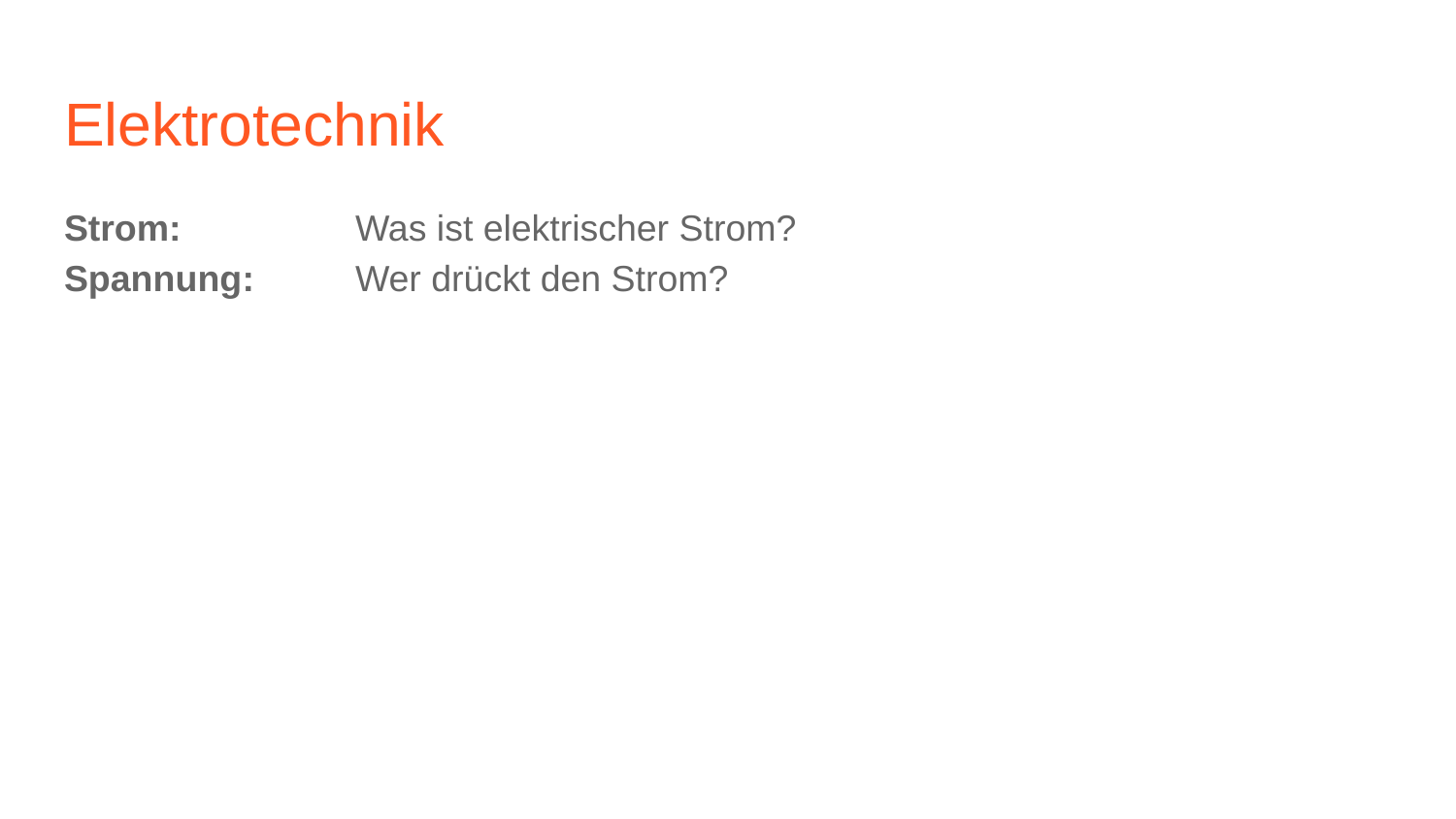

# Elektrotechnik
Strom: 		Was ist elektrischer Strom?
Spannung: 	Wer drückt den Strom?